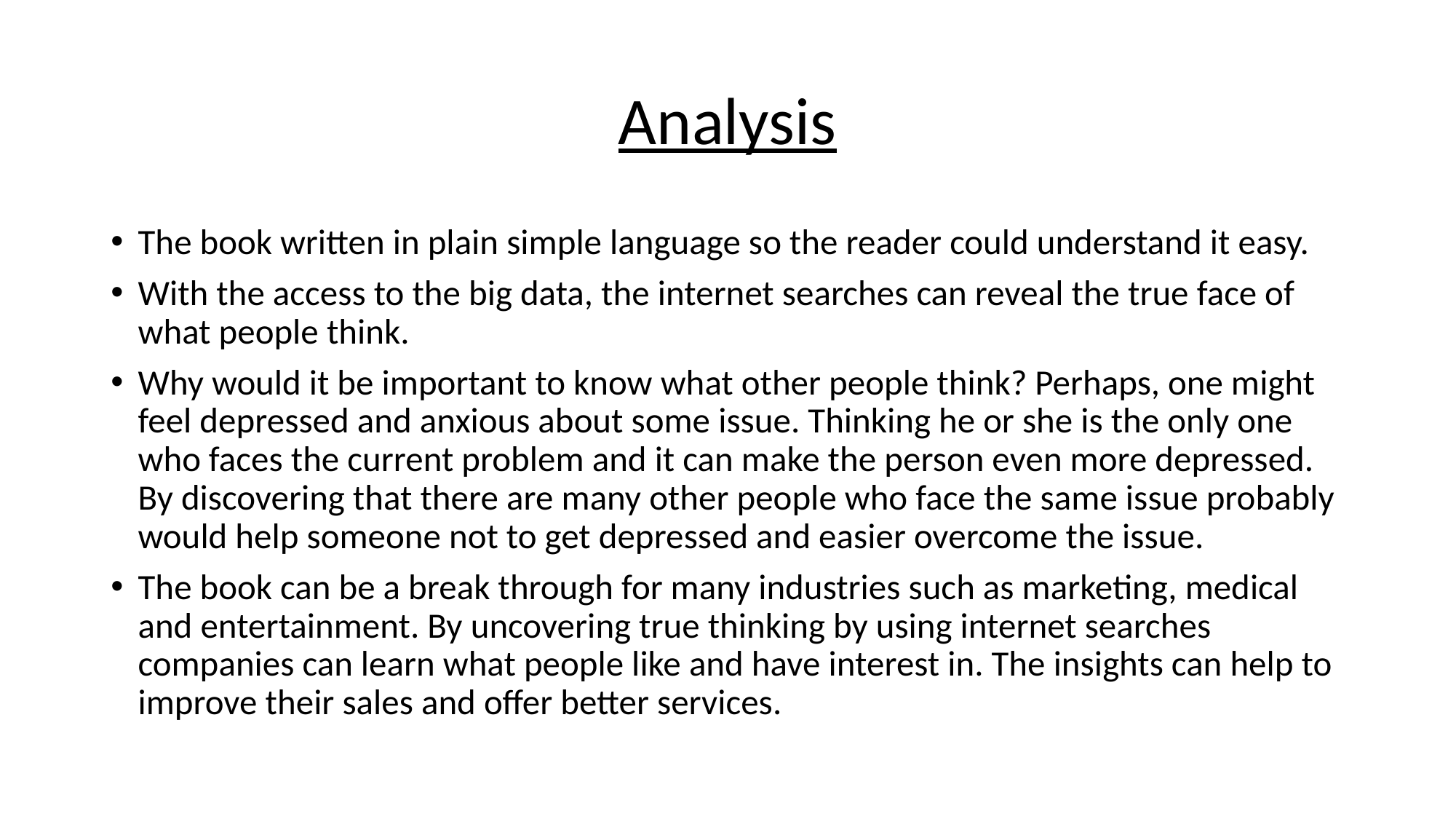

# Analysis
The book written in plain simple language so the reader could understand it easy.
With the access to the big data, the internet searches can reveal the true face of what people think.
Why would it be important to know what other people think? Perhaps, one might feel depressed and anxious about some issue. Thinking he or she is the only one who faces the current problem and it can make the person even more depressed. By discovering that there are many other people who face the same issue probably would help someone not to get depressed and easier overcome the issue.
The book can be a break through for many industries such as marketing, medical and entertainment. By uncovering true thinking by using internet searches companies can learn what people like and have interest in. The insights can help to improve their sales and offer better services.